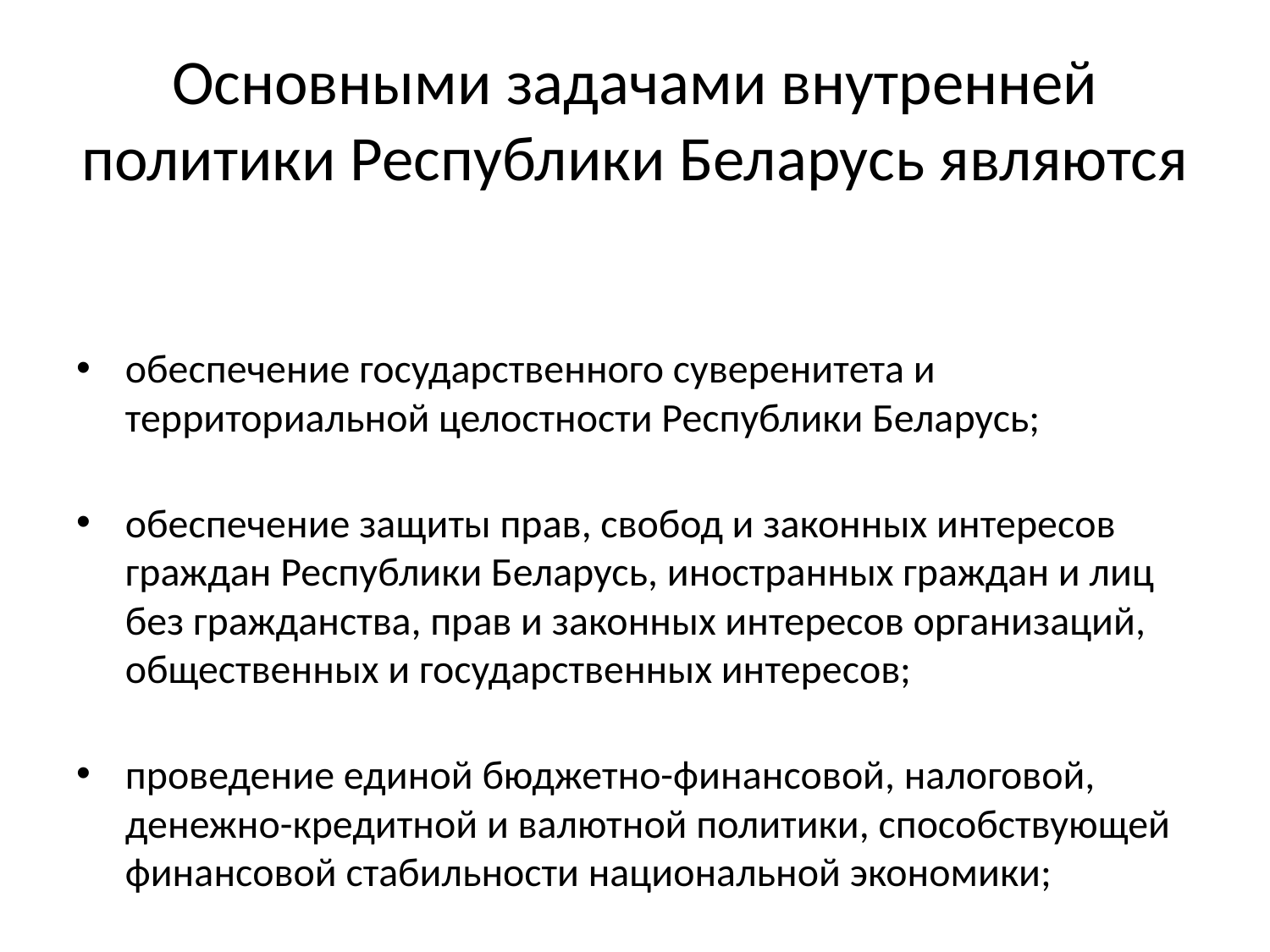

# Основными задачами внутренней политики Республики Беларусь являются
обеспечение государственного суверенитета и территориальной целостности Республики Беларусь;
обеспечение защиты прав, свобод и законных интересов граждан Республики Беларусь, иностранных граждан и лиц без гражданства, прав и законных интересов организаций, общественных и государственных интересов;
проведение единой бюджетно-финансовой, налоговой, денежно-кредитной и валютной политики, способствующей финансовой стабильности национальной экономики;